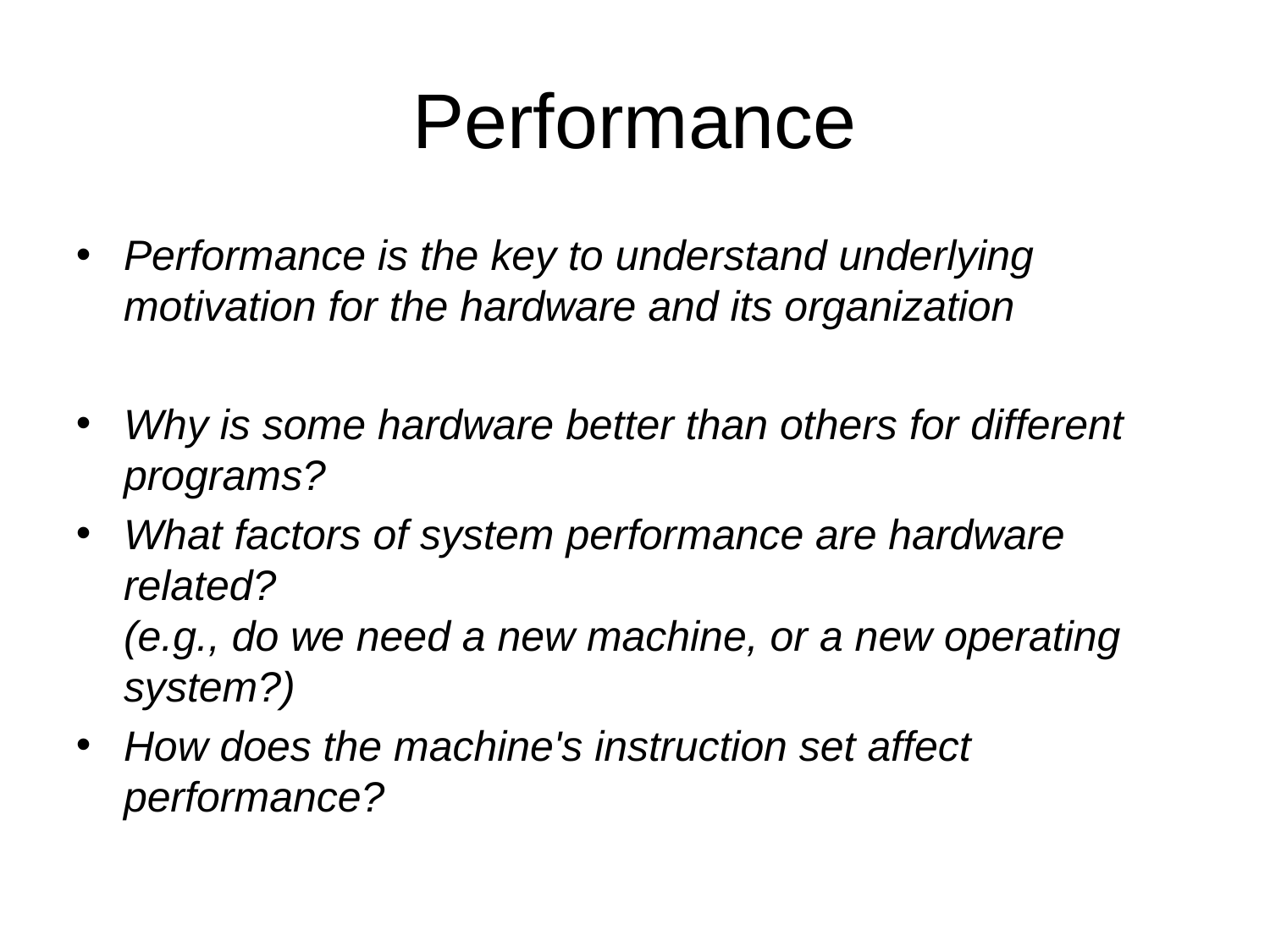

# Performance
Performance is the key to understand underlying motivation for the hardware and its organization

Why is some hardware better than others for different programs?
What factors of system performance are hardware related?
(e.g., do we need a new machine, or a new operating system?)
How does the machine's instruction set affect performance?